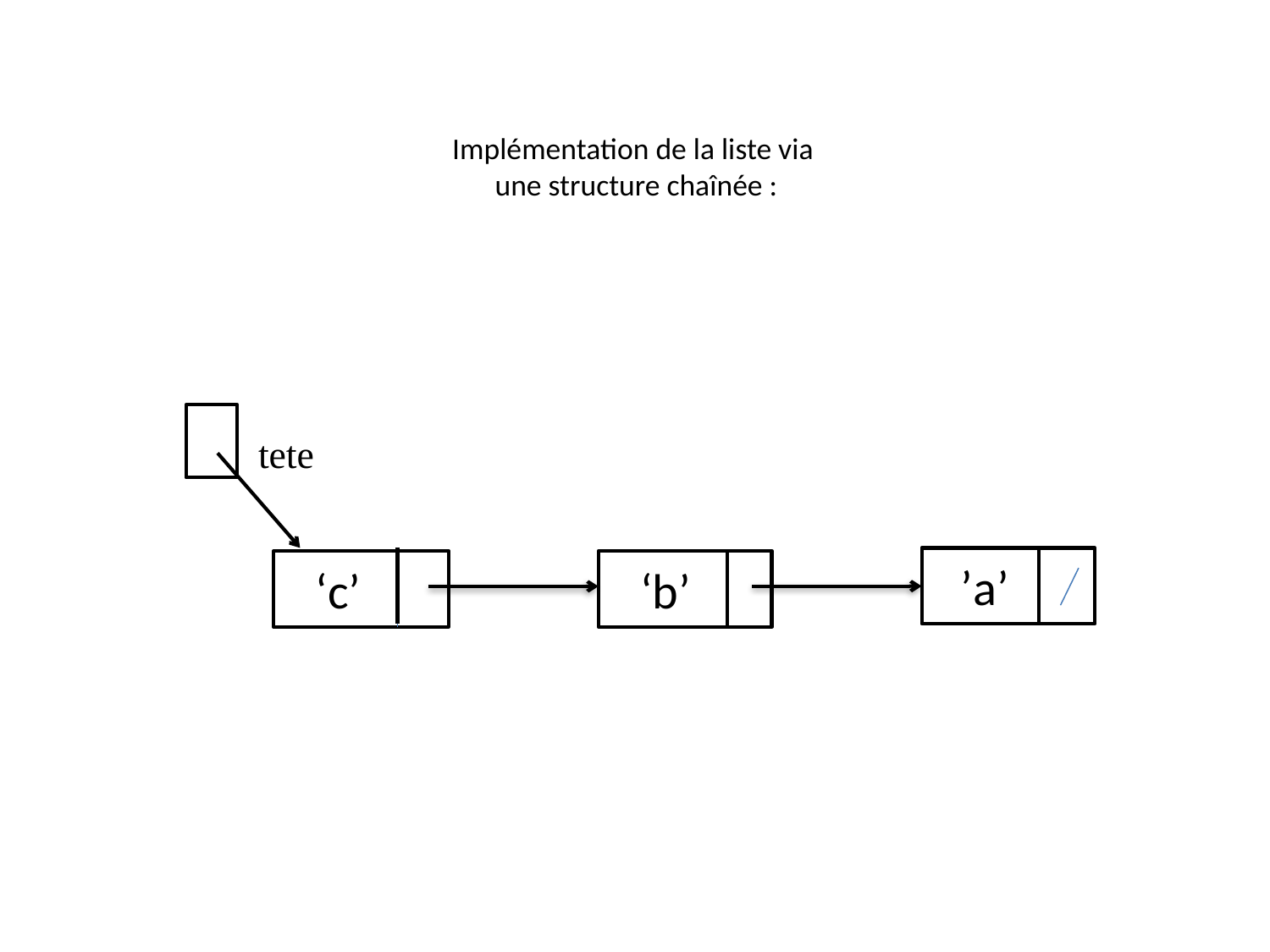

# Implémentation de la liste via une structure chaînée :

 tete
      ’a’
   ‘c’
   ‘b’